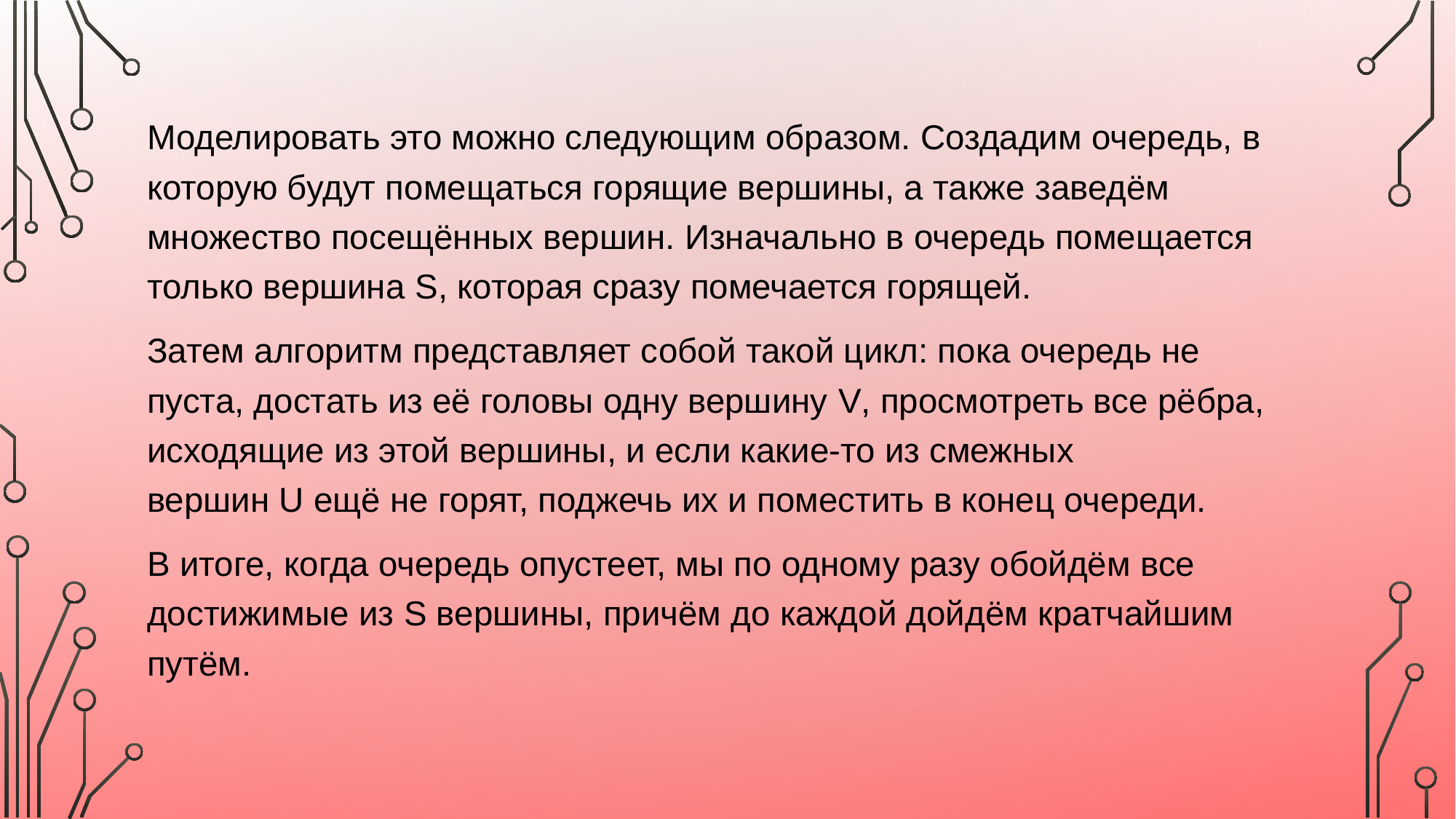

#
Моделировать это можно следующим образом. Создадим очередь, в которую будут помещаться горящие вершины, а также заведём множество посещённых вершин. Изначально в очередь помещается только вершина S, которая сразу помечается горящей.
Затем алгоритм представляет собой такой цикл: пока очередь не пуста, достать из её головы одну вершину V, просмотреть все рёбра, исходящие из этой вершины, и если какие-то из смежных вершин U ещё не горят, поджечь их и поместить в конец очереди.
В итоге, когда очередь опустеет, мы по одному разу обойдём все достижимые из S вершины, причём до каждой дойдём кратчайшим путём.